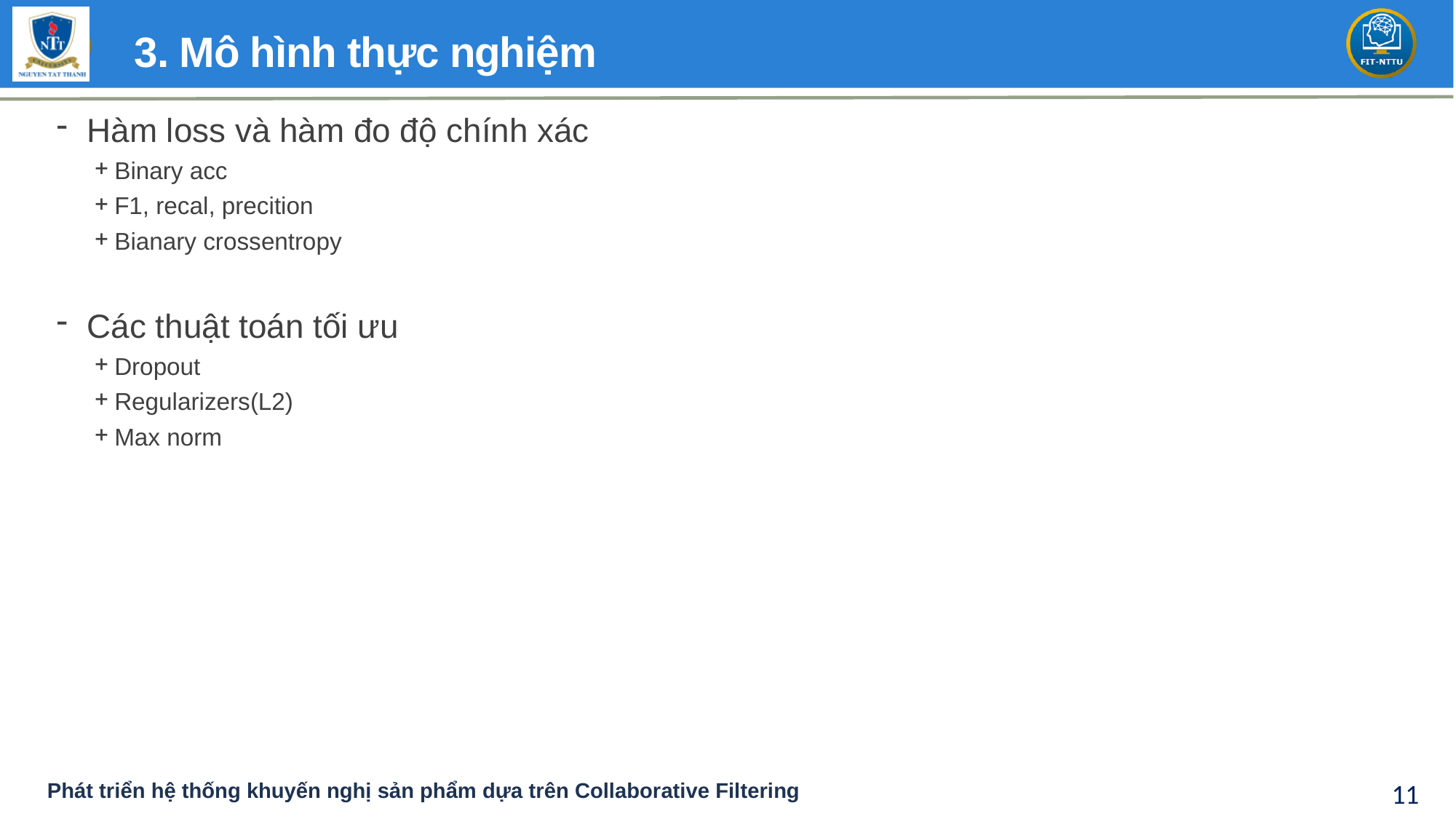

# 3. Mô hình thực nghiệm
Hàm loss và hàm đo độ chính xác
Binary acc
F1, recal, precition
Bianary crossentropy

Các thuật toán tối ưu
Dropout
Regularizers(L2)
Max norm

Phát triển hệ thống khuyến nghị sản phẩm dựa trên Collaborative Filtering
11